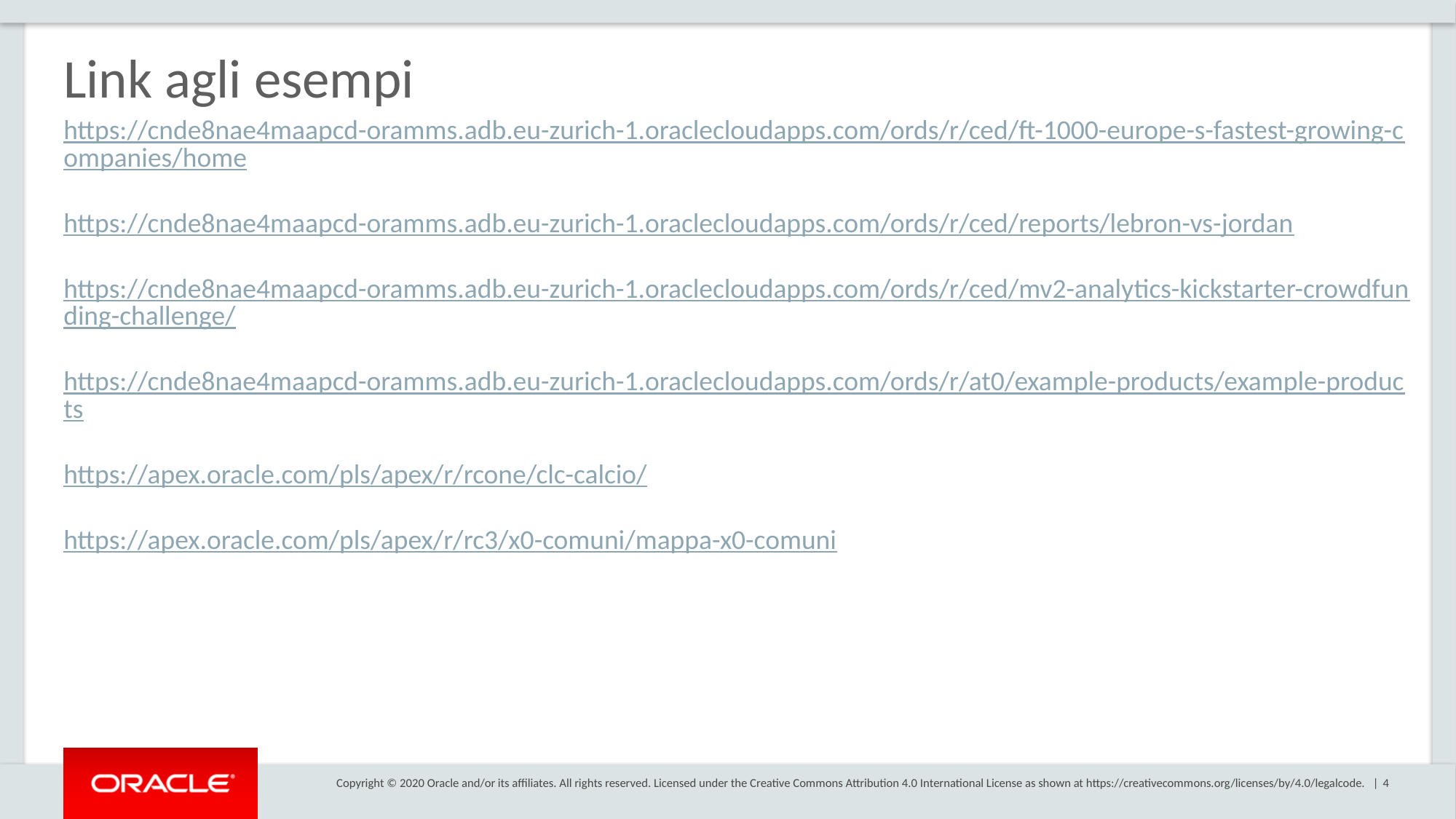

# Link agli esempi
https://cnde8nae4maapcd-oramms.adb.eu-zurich-1.oraclecloudapps.com/ords/r/ced/ft-1000-europe-s-fastest-growing-companies/home

https://cnde8nae4maapcd-oramms.adb.eu-zurich-1.oraclecloudapps.com/ords/r/ced/reports/lebron-vs-jordan

https://cnde8nae4maapcd-oramms.adb.eu-zurich-1.oraclecloudapps.com/ords/r/ced/mv2-analytics-kickstarter-crowdfunding-challenge/

https://cnde8nae4maapcd-oramms.adb.eu-zurich-1.oraclecloudapps.com/ords/r/at0/example-products/example-products

https://apex.oracle.com/pls/apex/r/rcone/clc-calcio/

https://apex.oracle.com/pls/apex/r/rc3/x0-comuni/mappa-x0-comuni